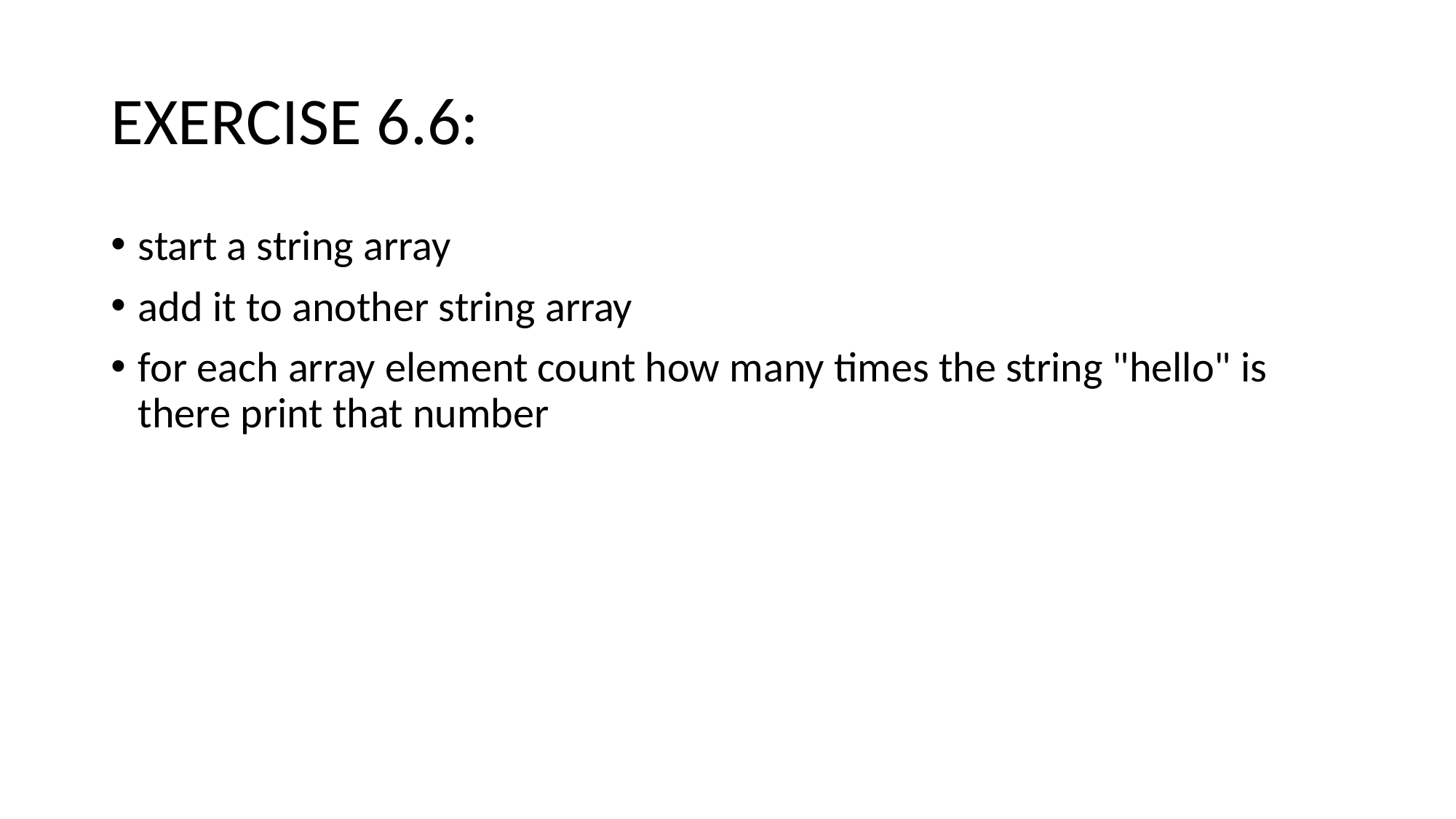

# EXERCISE 6.6:
start a string array
add it to another string array
for each array element count how many times the string "hello" is there print that number